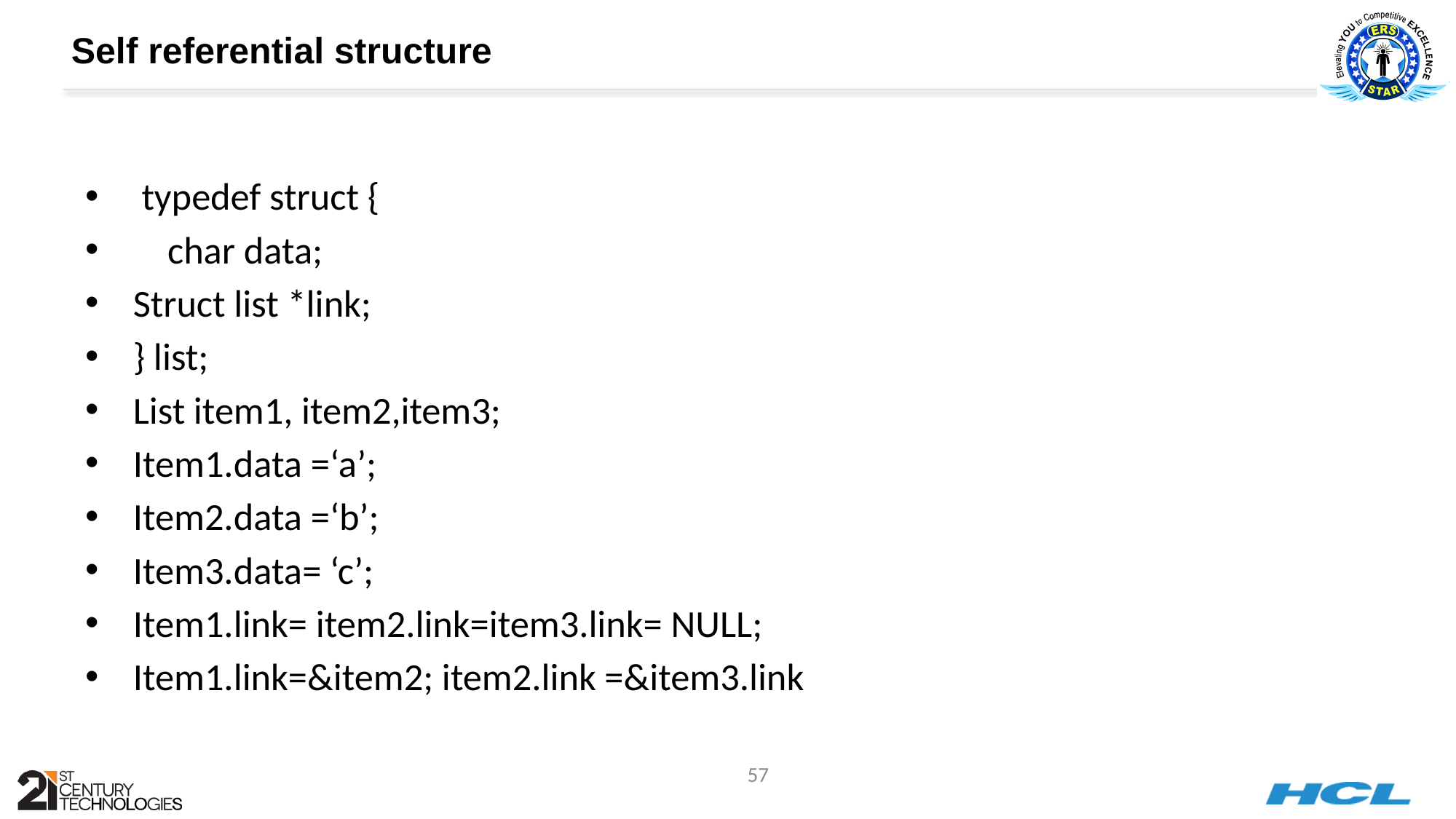

# Self referential structure
 typedef struct {
    char data;
Struct list *link;
} list;
List item1, item2,item3;
Item1.data =‘a’;
Item2.data =‘b’;
Item3.data= ‘c’;
Item1.link= item2.link=item3.link= NULL;
Item1.link=&item2; item2.link =&item3.link

57